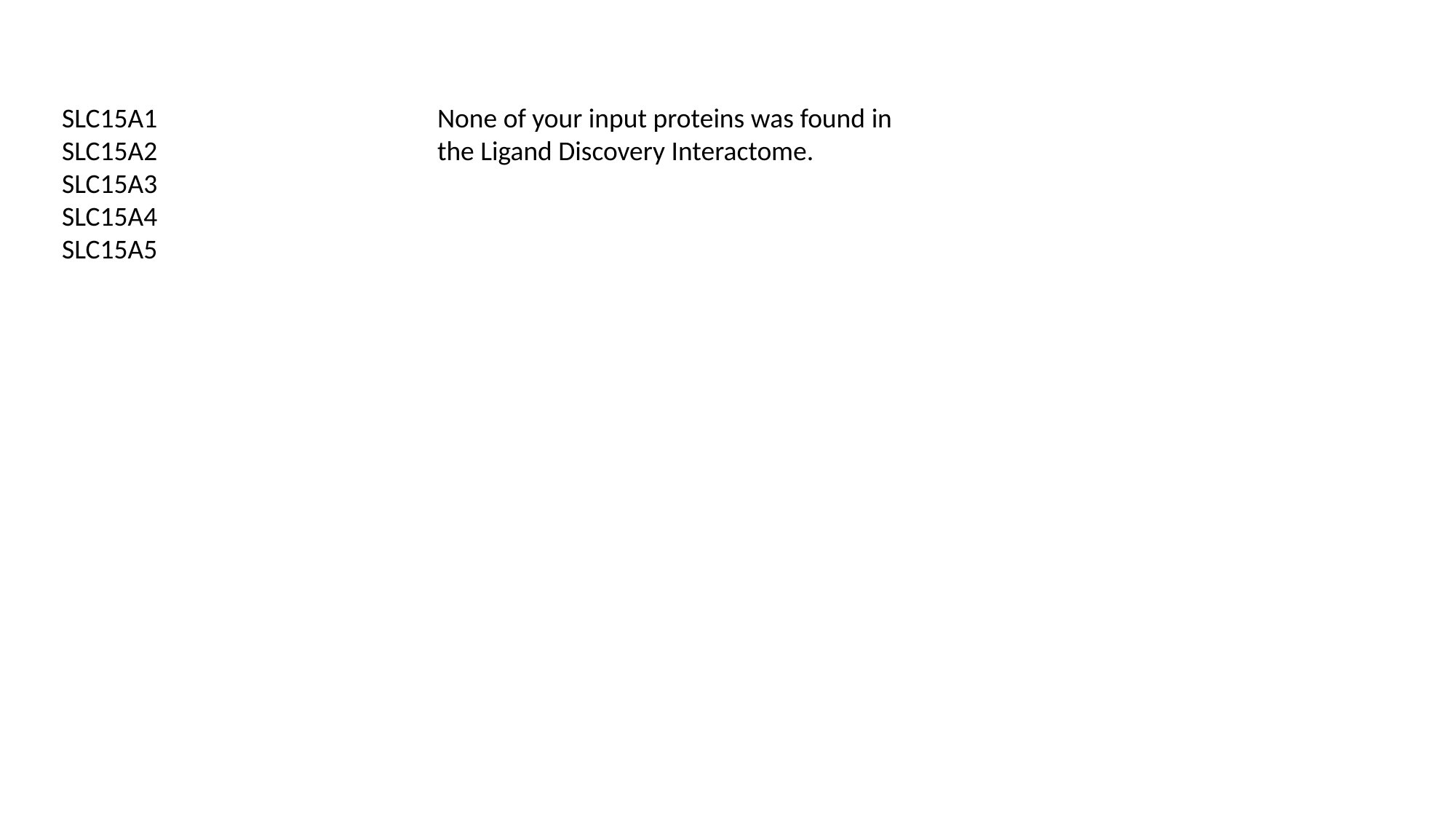

SLC15A1
SLC15A2
SLC15A3
SLC15A4
SLC15A5

None of your input proteins was found in the Ligand Discovery Interactome.